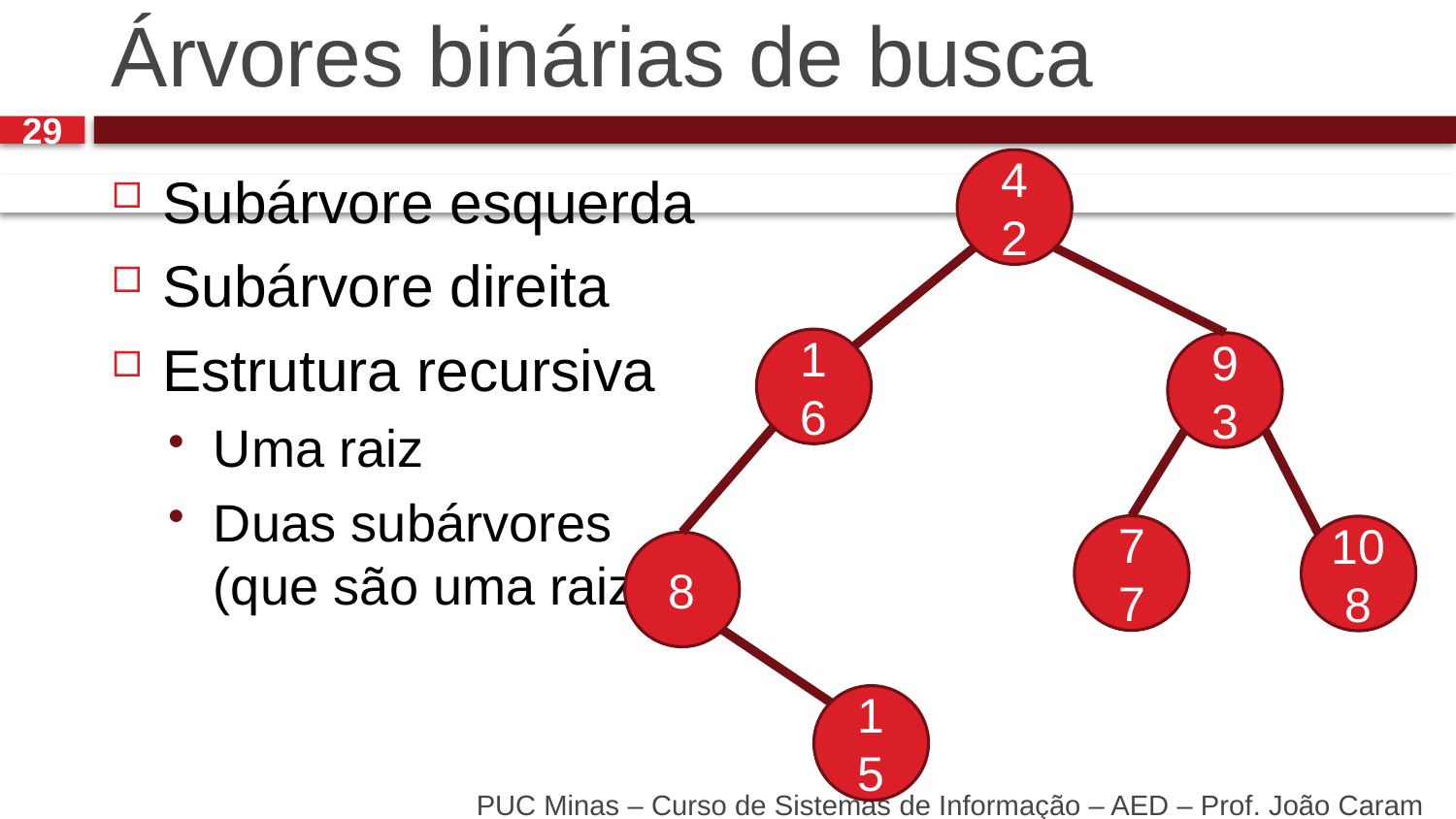

# Árvores binárias de busca
29
42
Subárvore esquerda
Subárvore direita
Estrutura recursiva
Uma raiz
Duas subárvores
(que são uma raiz)

16
93
77
108
8
15
PUC Minas – Curso de Sistemas de Informação – AED – Prof. João Caram